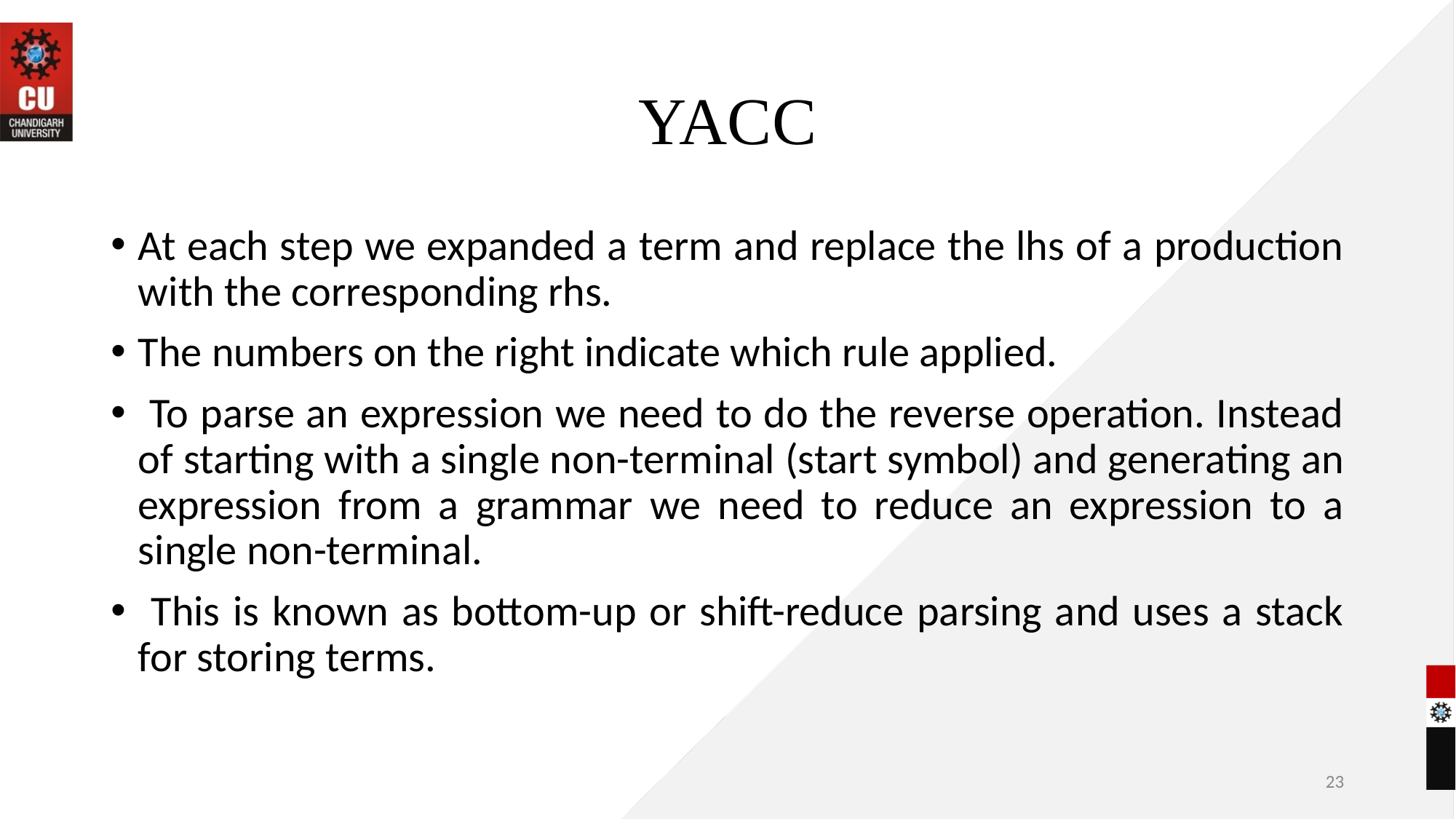

# YACC
At each step we expanded a term and replace the lhs of a production with the corresponding rhs.
The numbers on the right indicate which rule applied.
 To parse an expression we need to do the reverse operation. Instead of starting with a single non-terminal (start symbol) and generating an expression from a grammar we need to reduce an expression to a single non-terminal.
 This is known as bottom-up or shift-reduce parsing and uses a stack for storing terms.
23